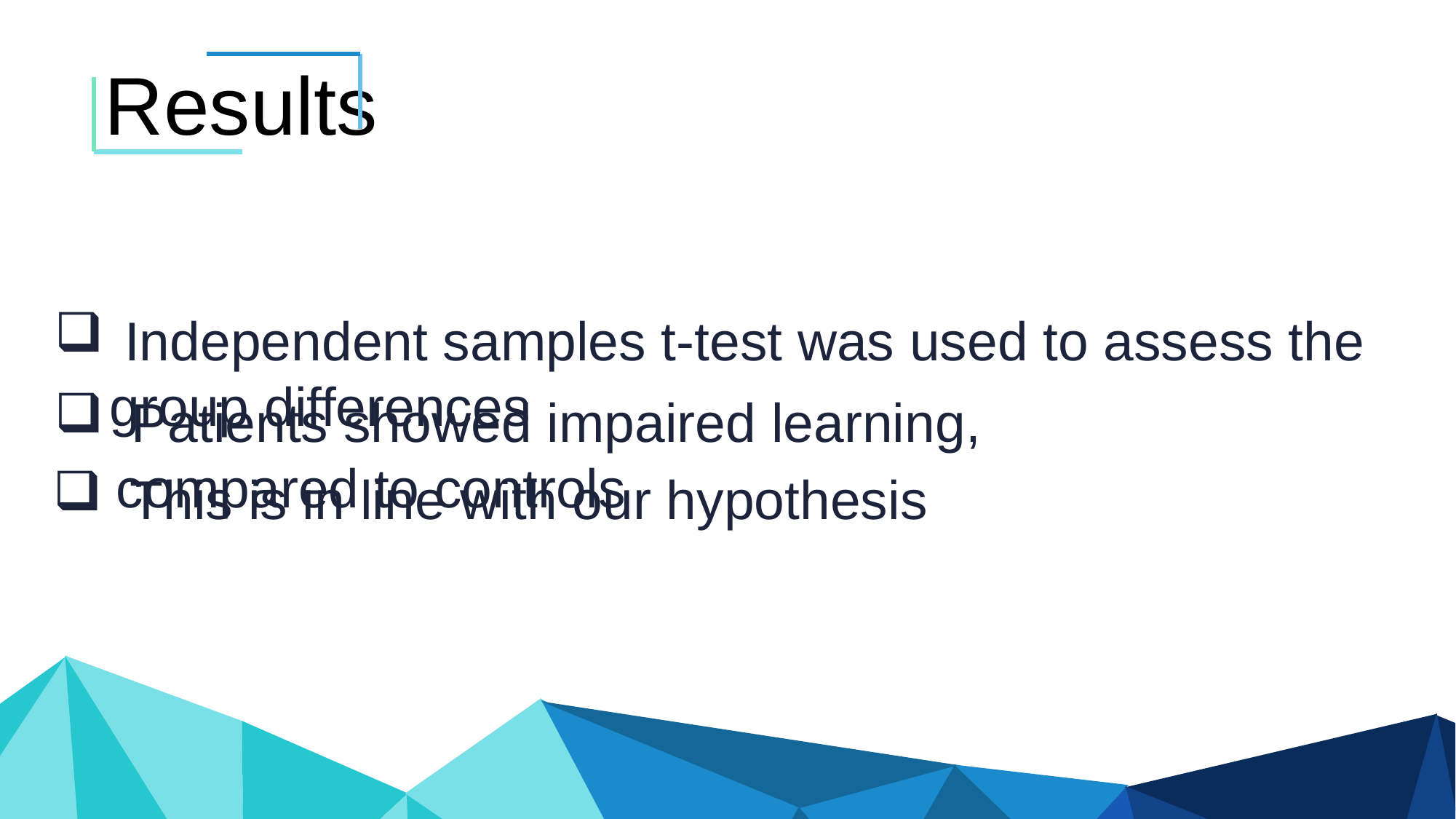

Results
 Independent samples t-test was used to assess the group differences
 Patients showed impaired learning, compared to controls
 This is in line with our hypothesis